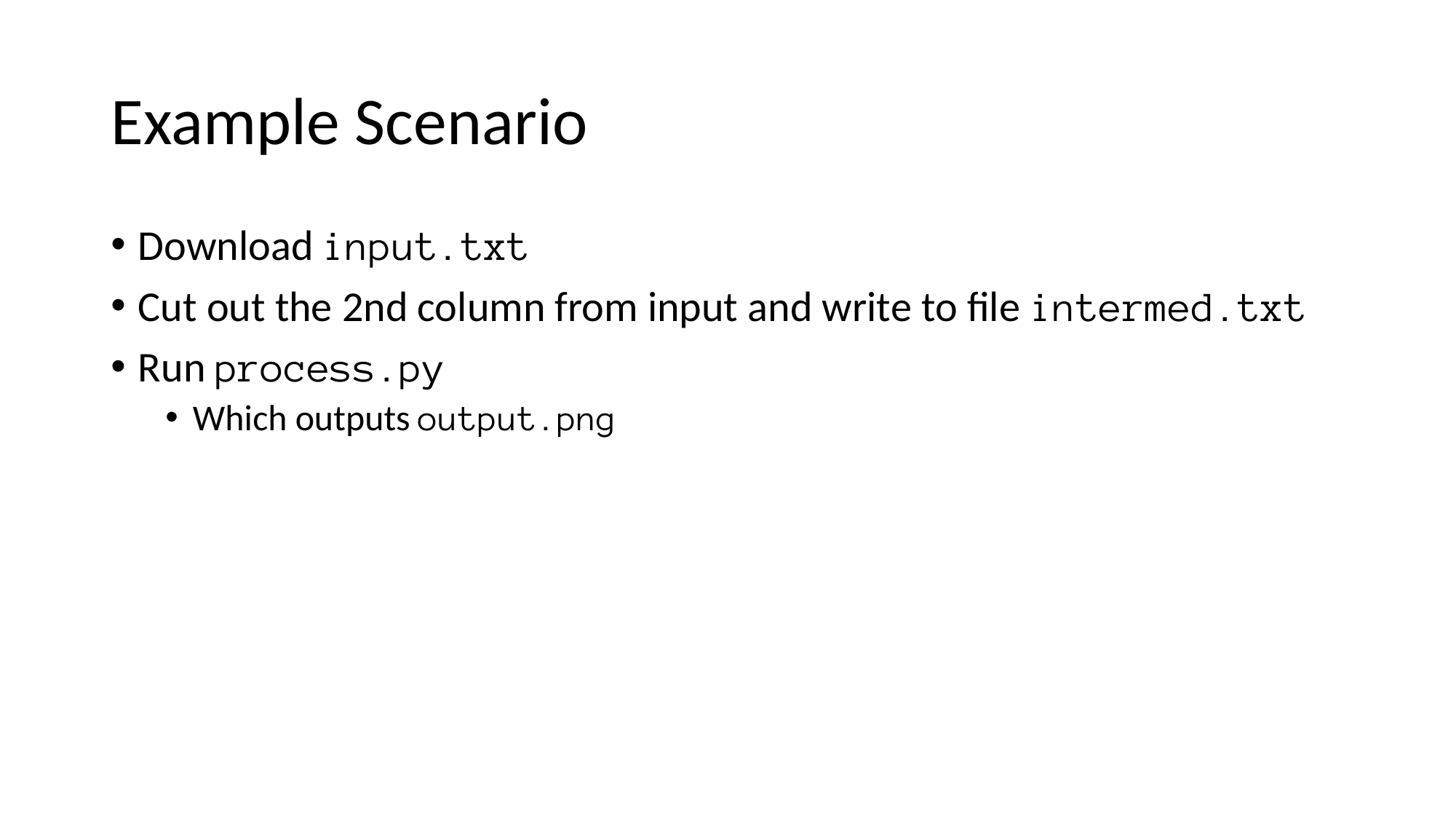

# Example Scenario
Download input.txt
Cut out the 2nd column from input and write to file intermed.txt
Run process.py
Which outputs output.png